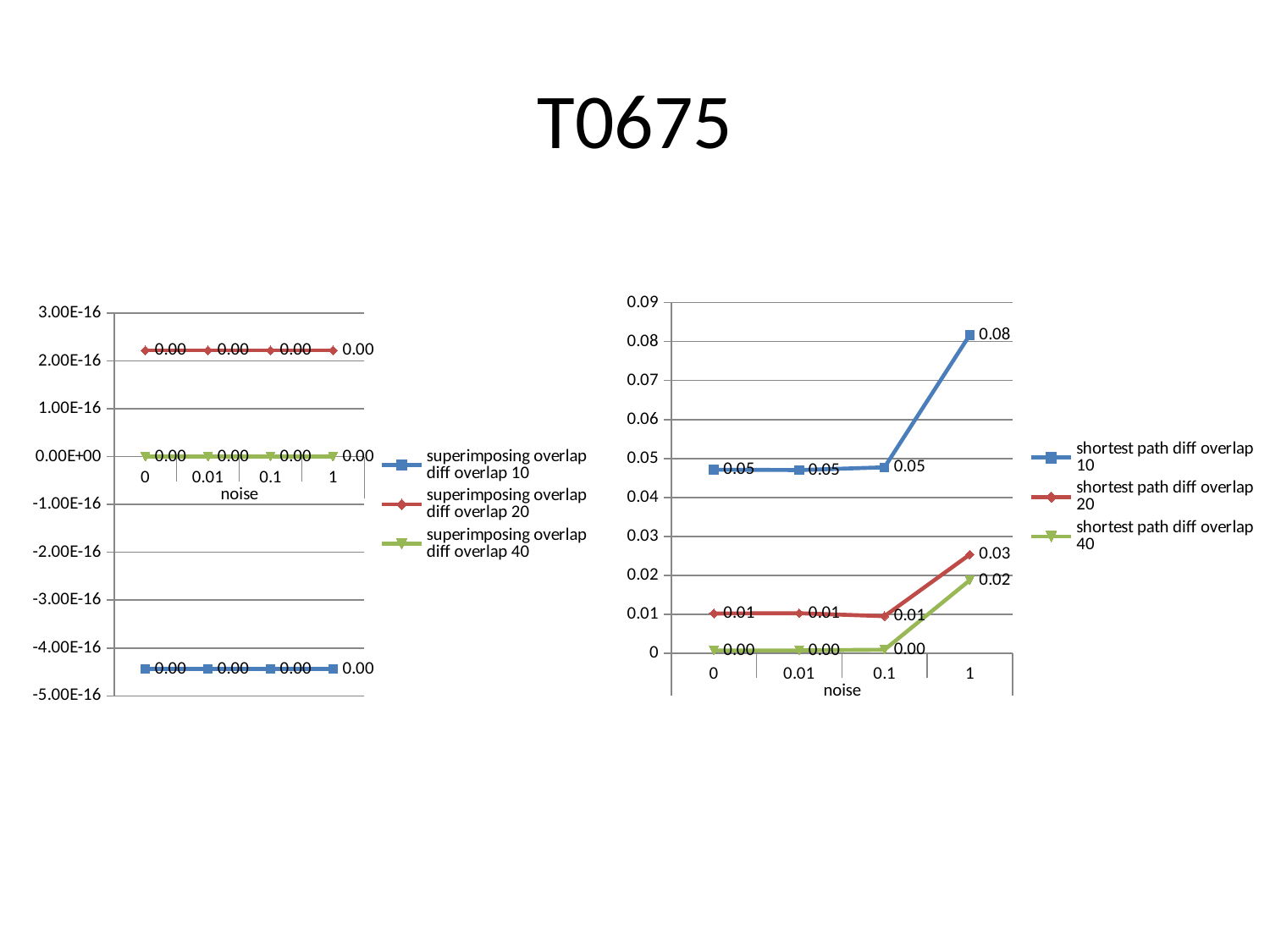

# T0675

### Chart

| Category | shortest path diff overlap 10 | shortest path diff overlap 20 | shortest path diff overlap 40 |
|---|---|---|---|
| 0 | 0.0471222269675936 | 0.0102077356417483 | 0.000710779238799586 |
| 0.01 | 0.0470213234679613 | 0.0102662327444489 | 0.000720411847258462 |
| 0.1 | 0.0477257479207855 | 0.00951214391959943 | 0.000906682400503955 |
| 1 | 0.0816961830435053 | 0.0253194300959115 | 0.0187299062523267 |

### Chart

| Category | superimposing overlap diff overlap 10 | superimposing overlap diff overlap 20 | superimposing overlap diff overlap 40 |
|---|---|---|---|
| 0 | -4.44089209850063e-16 | 2.22044604925031e-16 | 0.0 |
| 0.01 | -4.44089209850063e-16 | 2.22044604925031e-16 | 0.0 |
| 0.1 | -4.44089209850063e-16 | 2.22044604925031e-16 | 0.0 |
| 1 | -4.44089209850063e-16 | 2.22044604925031e-16 | 0.0 |